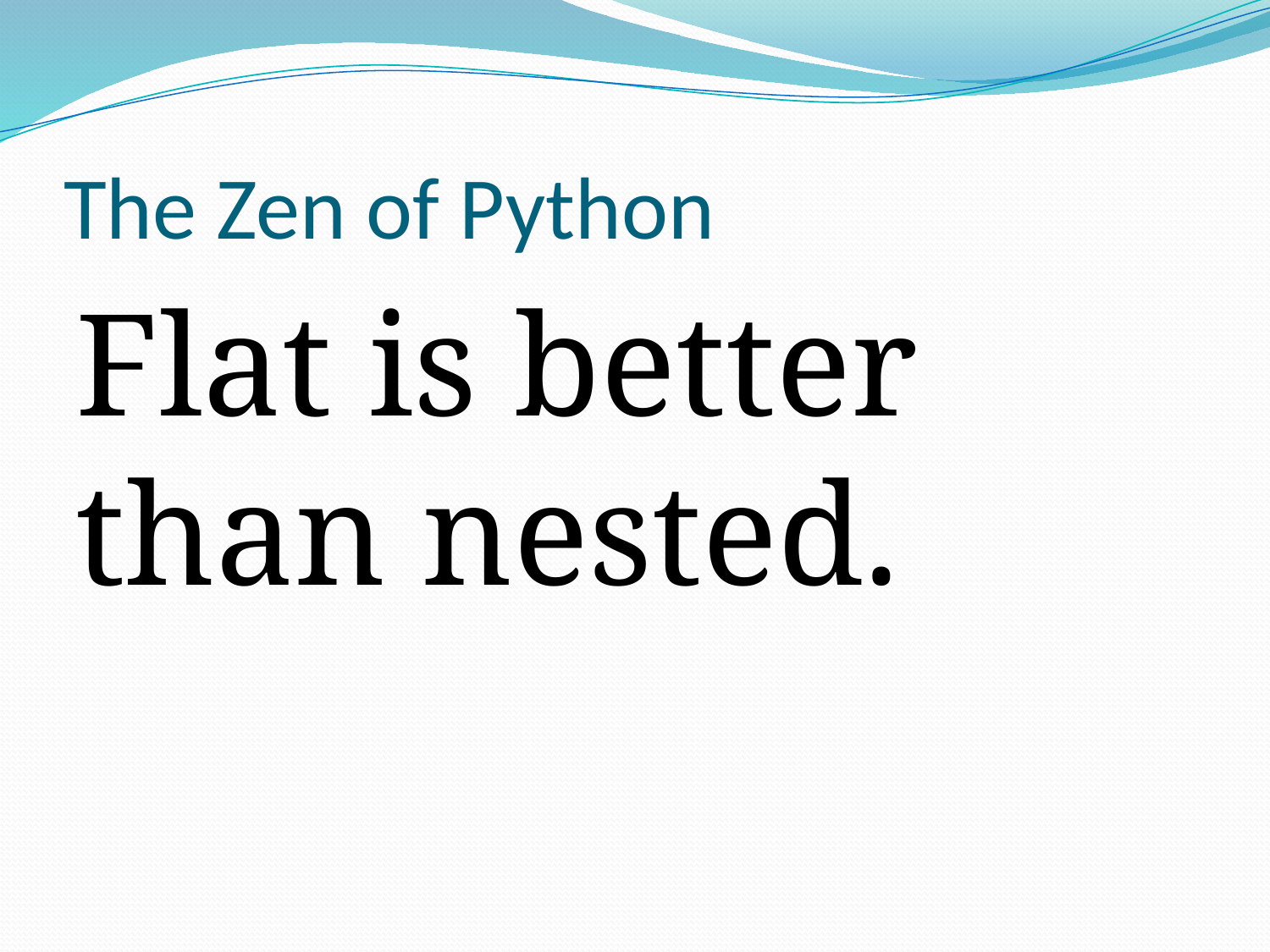

# The Zen of Python
Flat is better than nested.